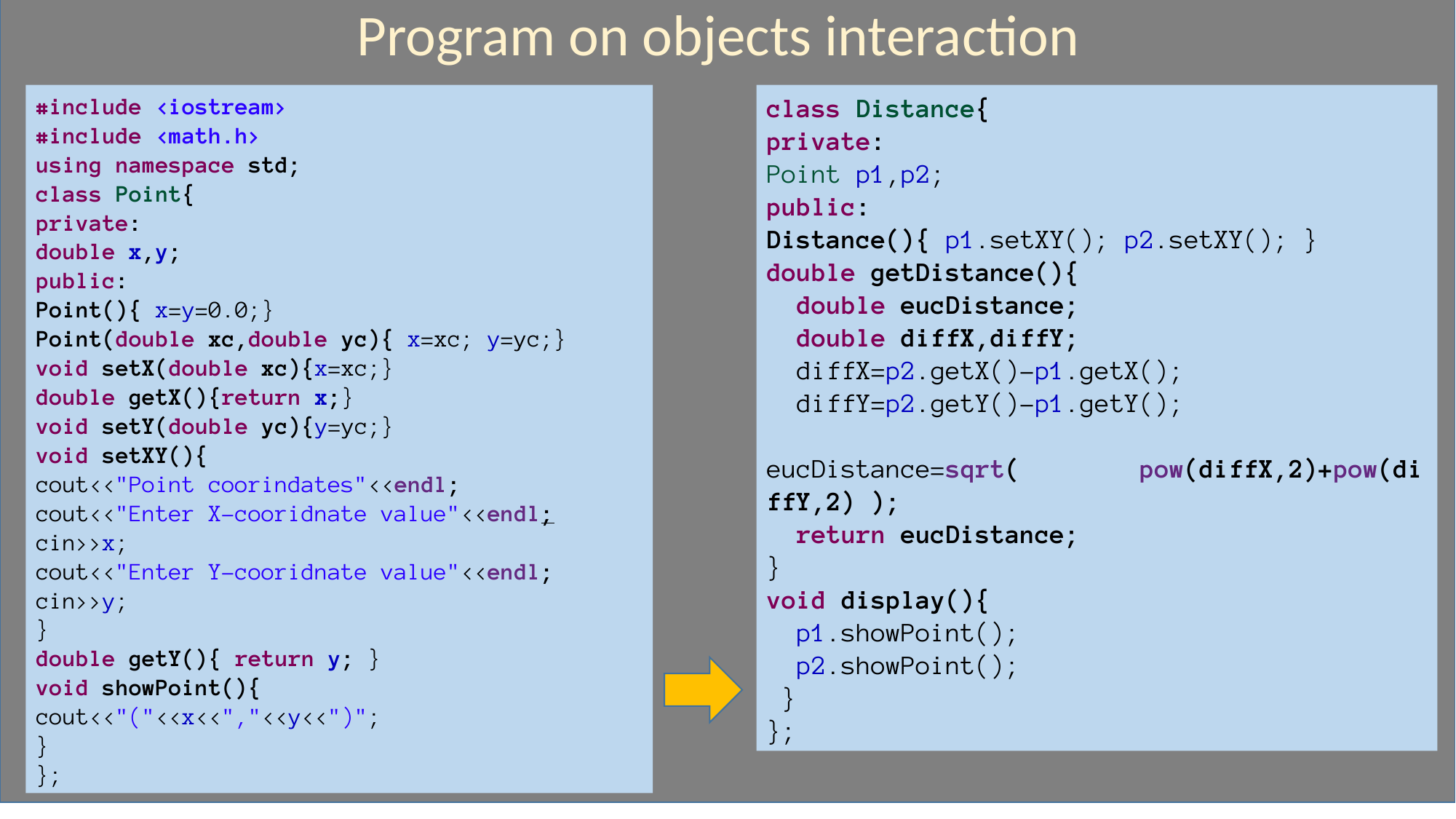

Program on objects interaction
#include <iostream>
#include <math.h>
using namespace std;
class Point{
private:
double x,y;
public:
Point(){ x=y=0.0;}
Point(double xc,double yc){ x=xc; y=yc;}
void setX(double xc){x=xc;}
double getX(){return x;}
void setY(double yc){y=yc;}
void setXY(){
cout<<"Point coorindates"<<endl;
cout<<"Enter X-cooridnate value"<<endl;
cin>>x;
cout<<"Enter Y-cooridnate value"<<endl;
cin>>y;
}
double getY(){ return y; }
void showPoint(){
cout<<"("<<x<<","<<y<<")";
}
};
class Distance{
private:
Point p1,p2;
public:
Distance(){ p1.setXY(); p2.setXY(); }
double getDistance(){
  double eucDistance;
  double diffX,diffY;
  diffX=p2.getX()-p1.getX();
  diffY=p2.getY()-p1.getY();
  eucDistance=sqrt(        pow(diffX,2)+pow(diffY,2) );
  return eucDistance;
}
void display(){
  p1.showPoint();
  p2.showPoint();
 }
};